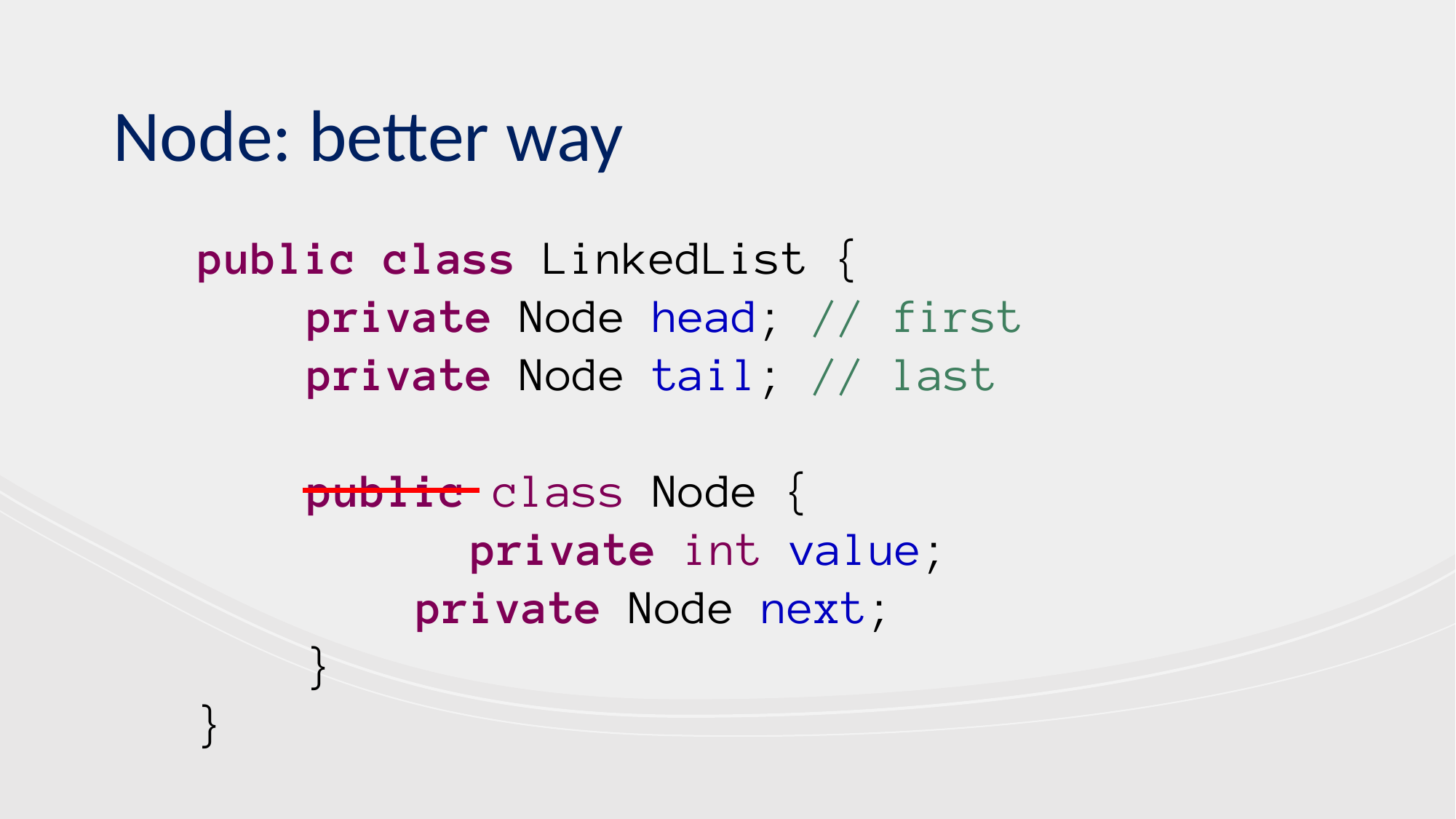

Node: better way
public class LinkedList {
	private Node head; // first
	private Node tail; // last

	public class Node {
		private int value;
		private Node next;
	}
}